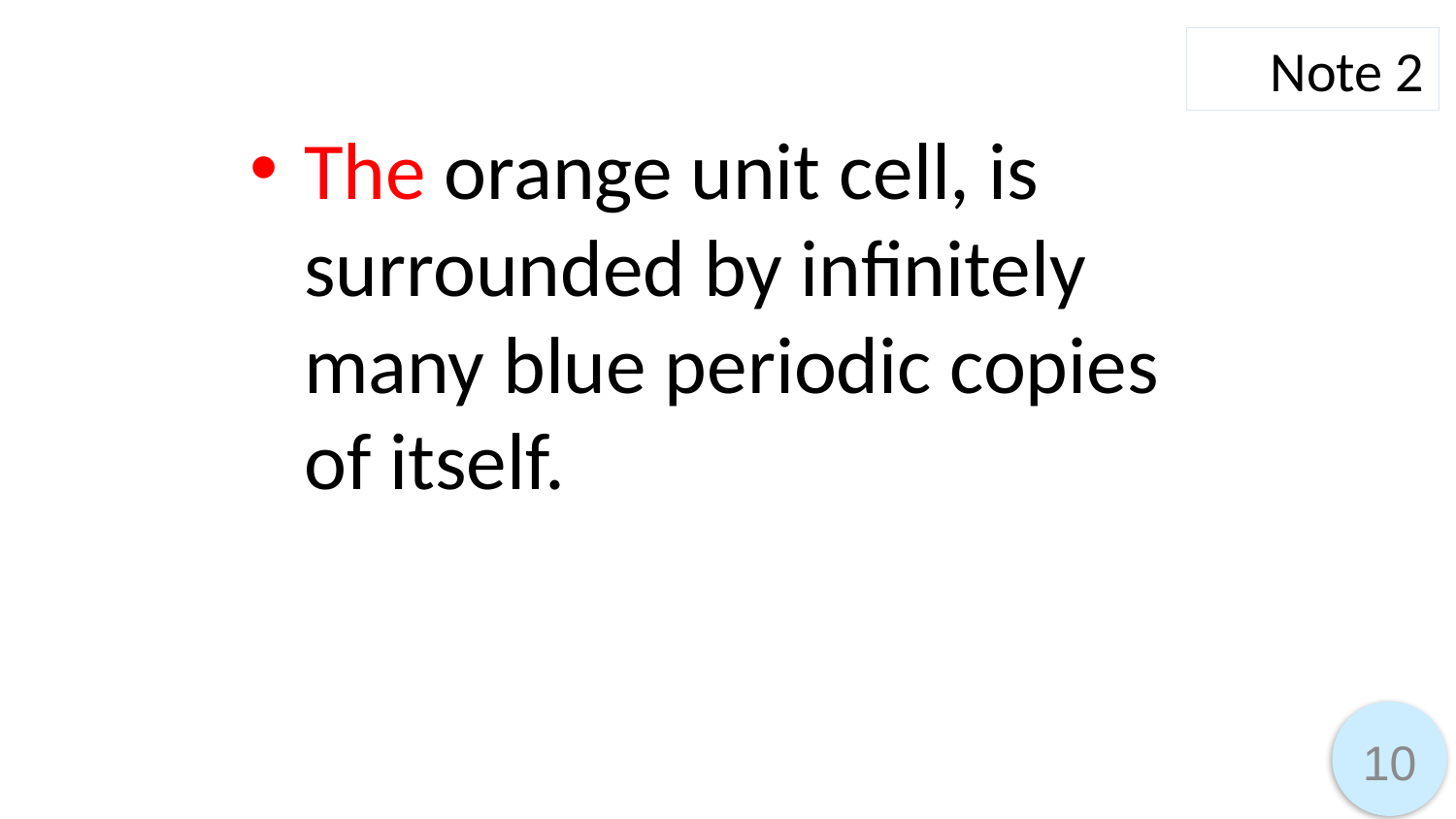

Note 2
The orange unit cell, is surrounded by infinitely many blue periodic copies of itself.
10